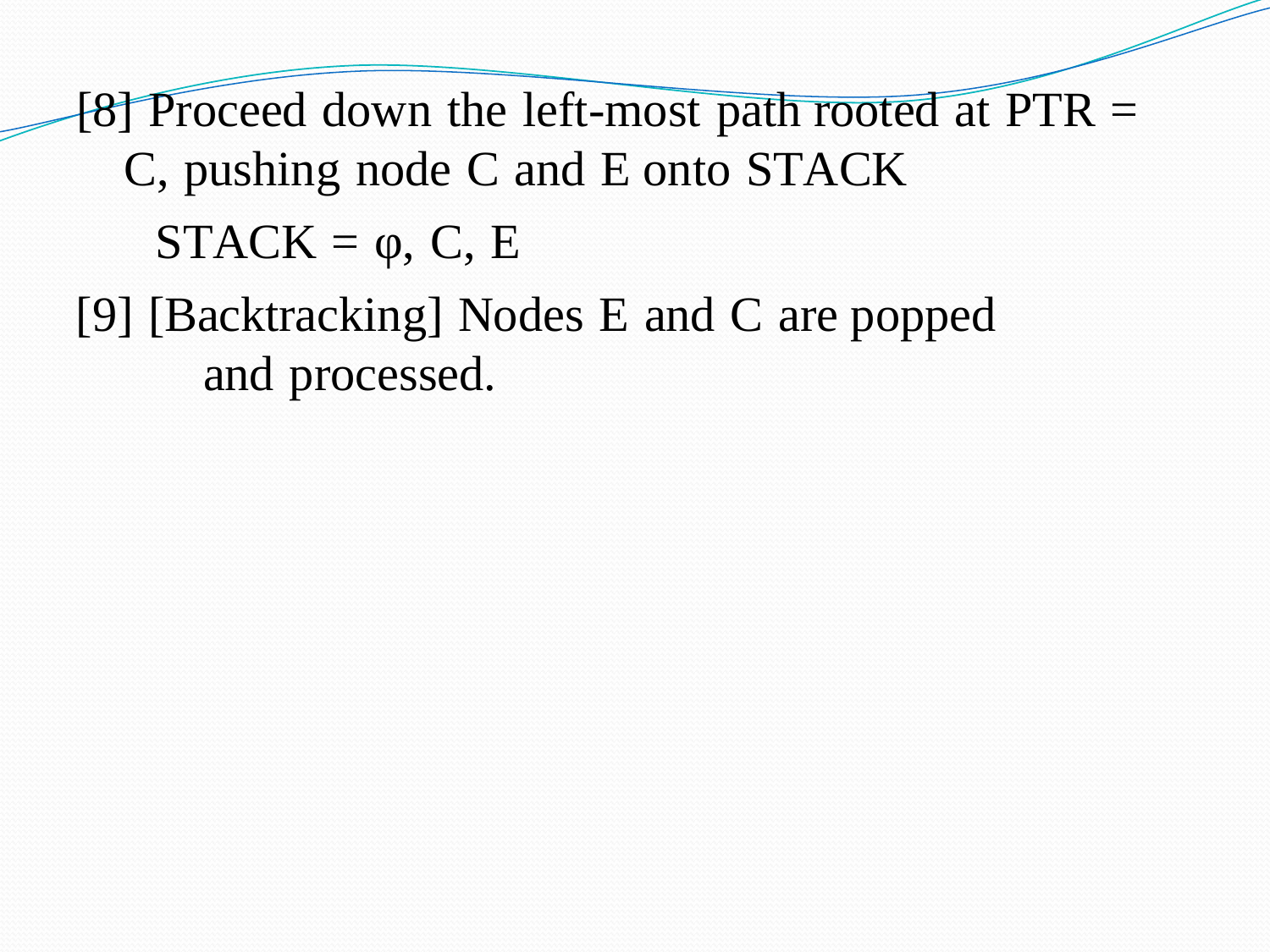

[8] Proceed down the left-most path rooted at PTR = C, pushing node C and E onto STACK
STACK = φ, C, E
[9] [Backtracking] Nodes E and C are popped and processed.
68